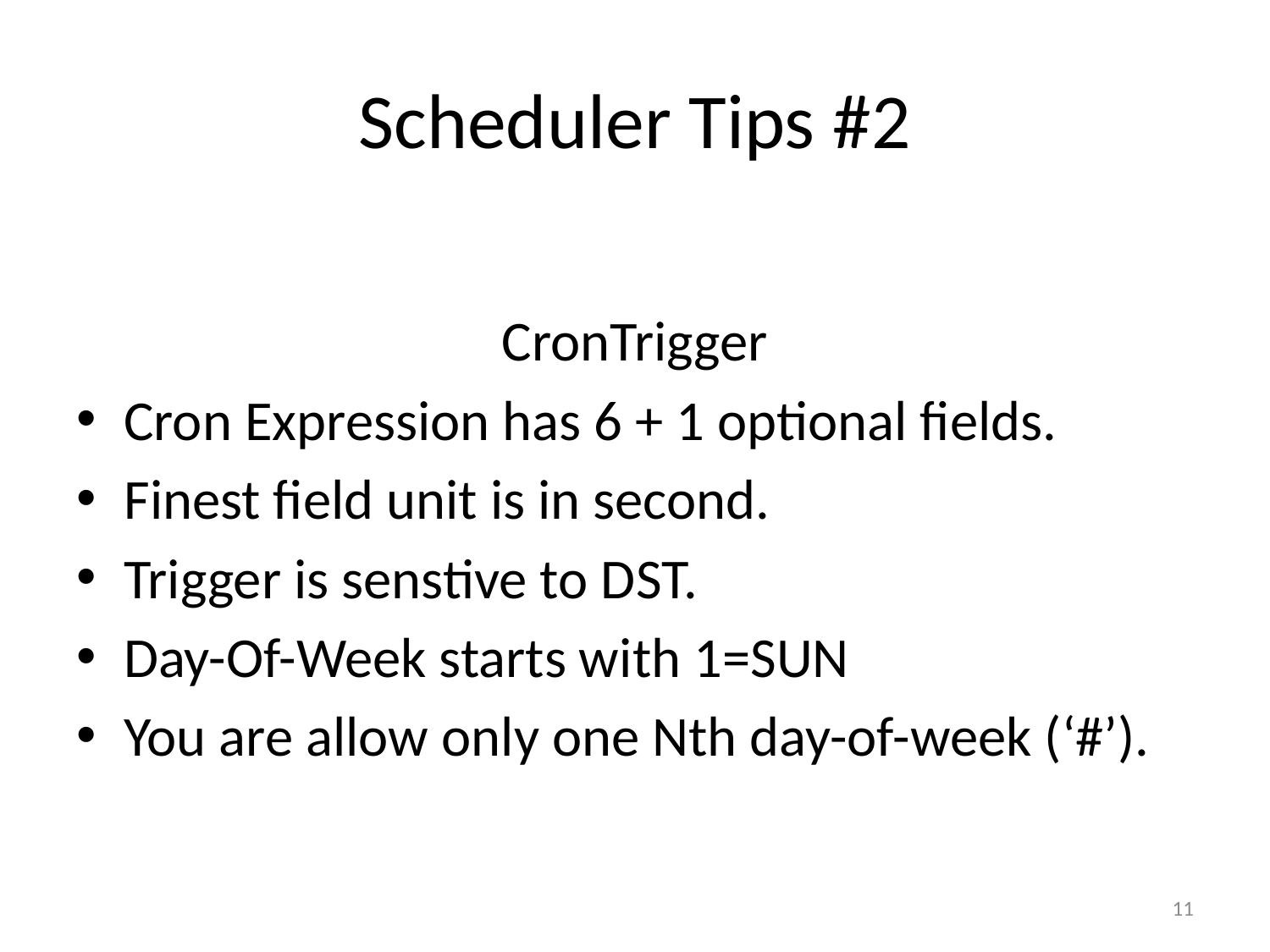

# Scheduler Tips #2
CronTrigger
Cron Expression has 6 + 1 optional fields.
Finest field unit is in second.
Trigger is senstive to DST.
Day-Of-Week starts with 1=SUN
You are allow only one Nth day-of-week (‘#’).
11